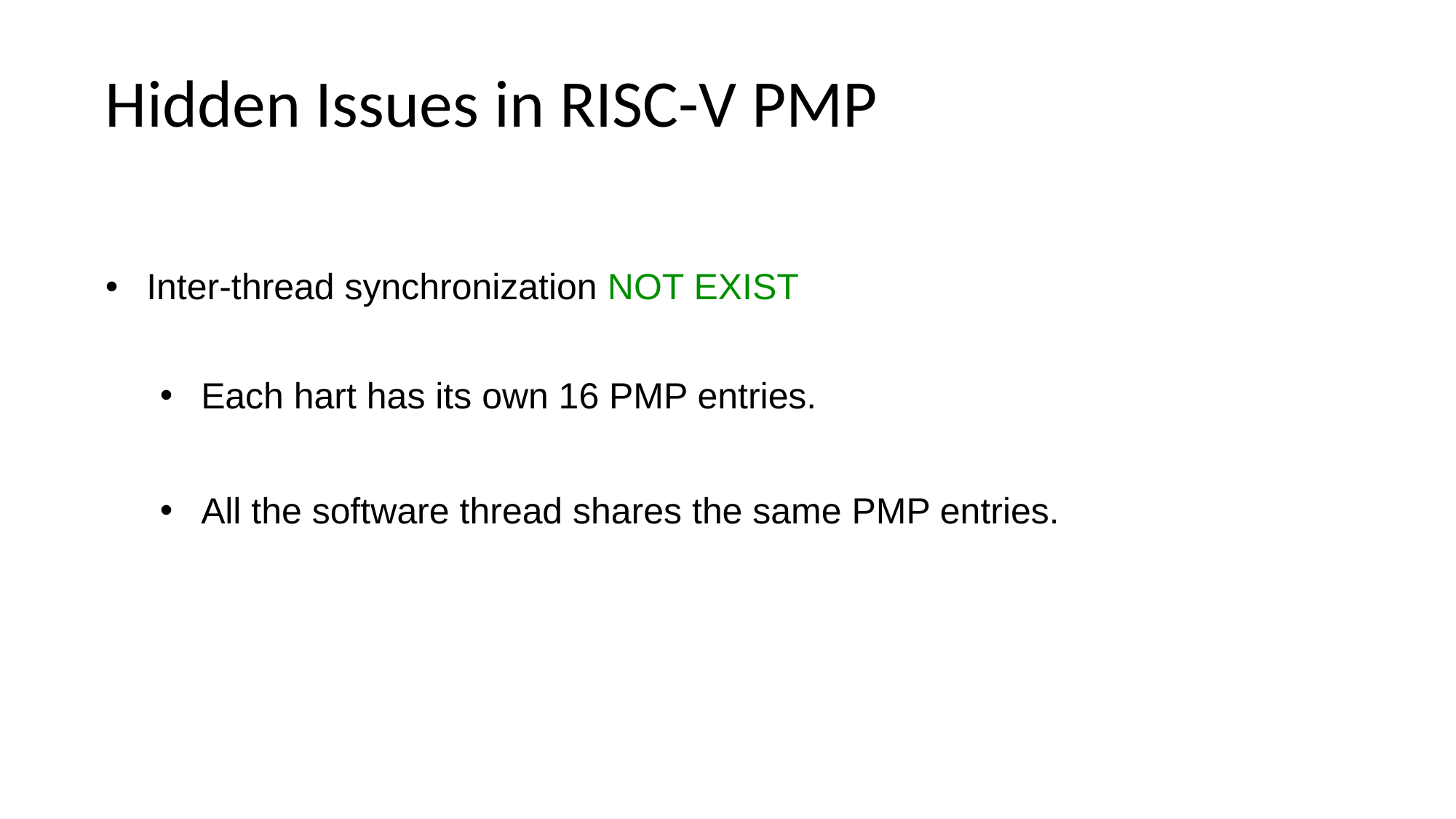

# Hidden Issues in RISC-V PMP

Inter-thread synchronization NOT EXIST

Each hart has its own 16 PMP entries.

All the software thread shares the same PMP entries.